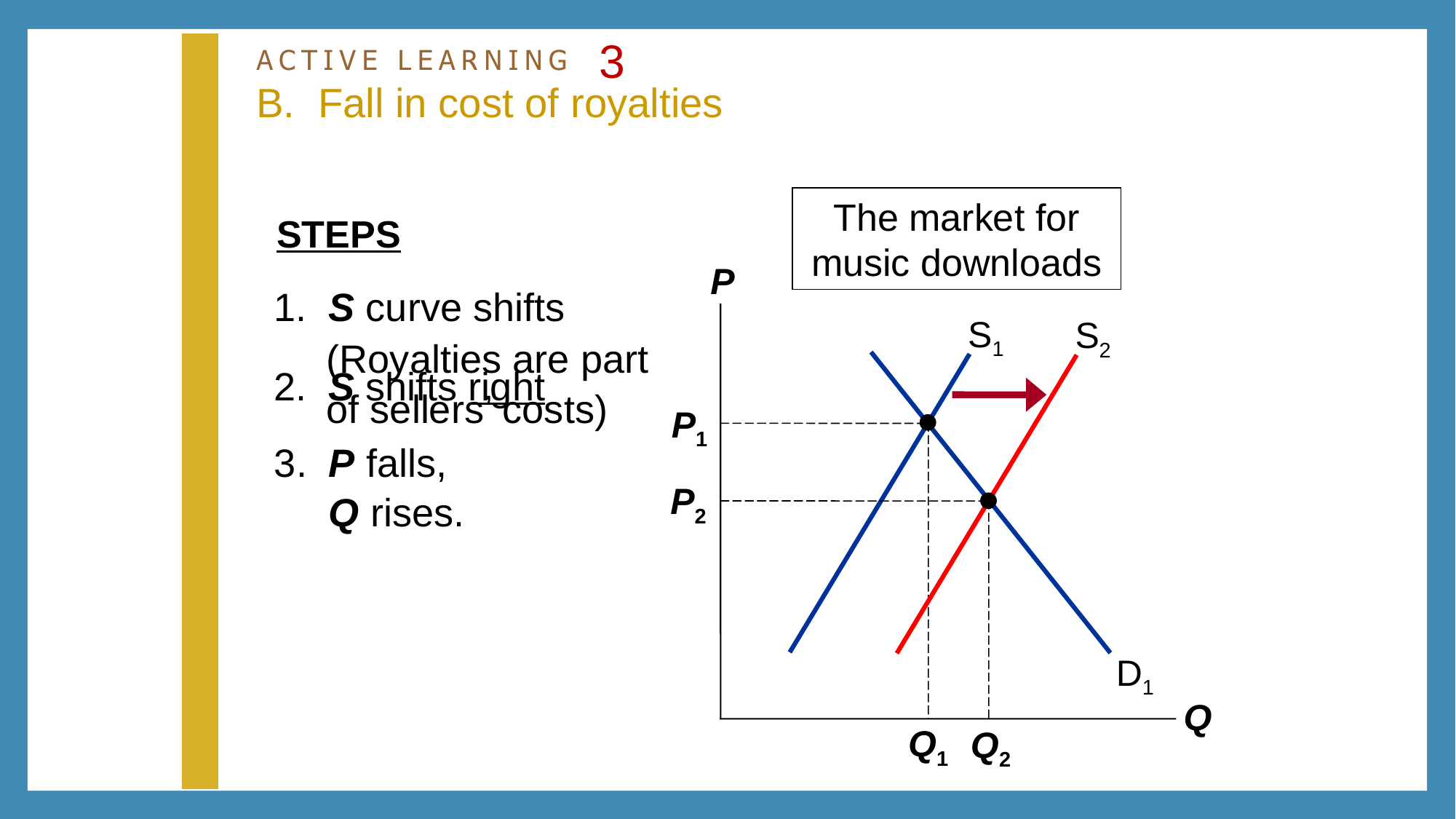

# ACTIVE LEARNING   3 B.  Fall in cost of royalties

The market for music downloads
STEPS
P

Q
1.	S curve shifts
S1

S2

(Royalties are part of sellers’ costs)

D1
2.	S shifts right

P1

Q1
3.	P falls,
Q rises.
P2

Q2